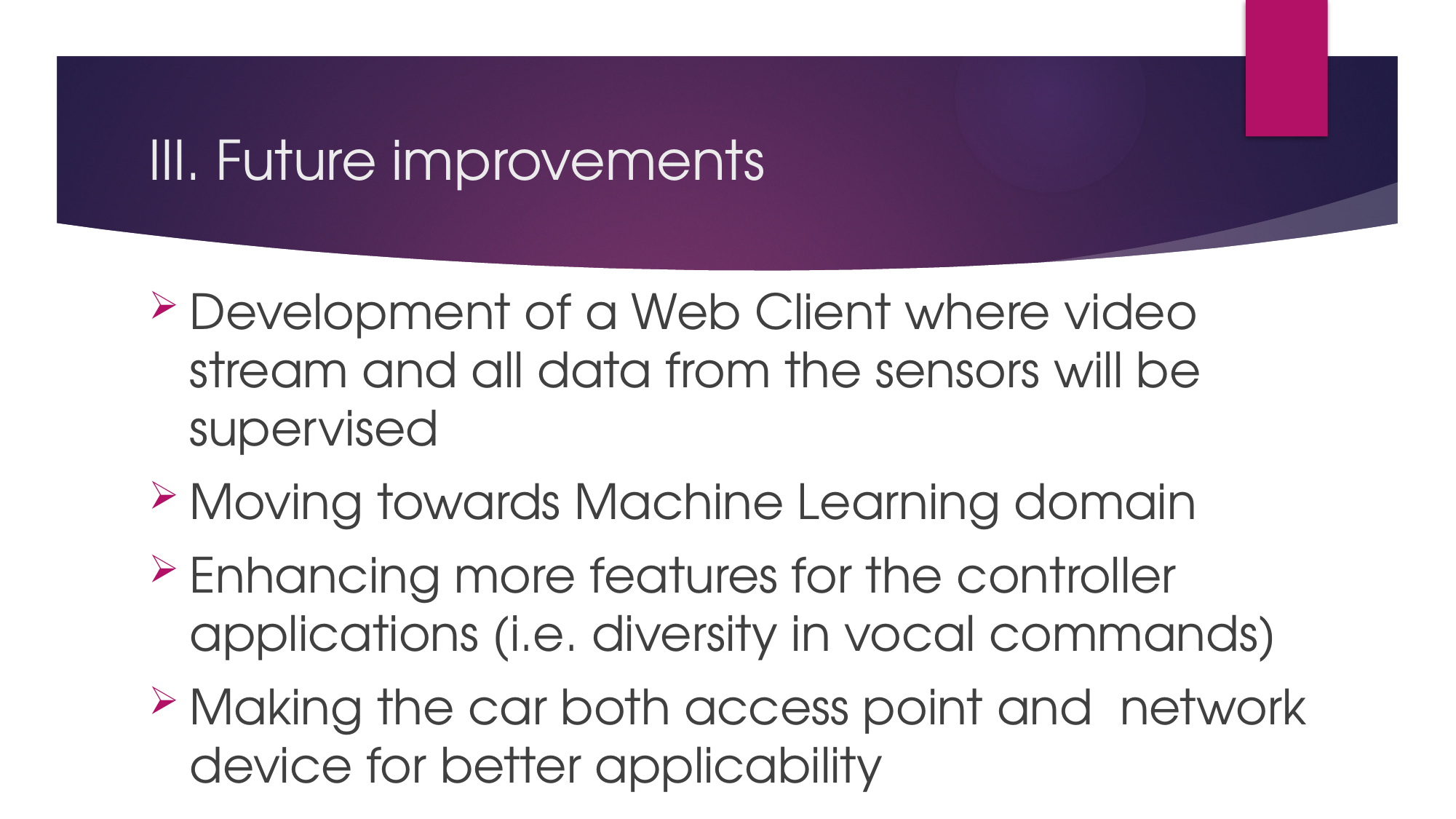

# III. Future improvements
Development of a Web Client where video stream and all data from the sensors will be supervised
Moving towards Machine Learning domain
Enhancing more features for the controller applications (i.e. diversity in vocal commands)
Making the car both access point and  network device for better applicability